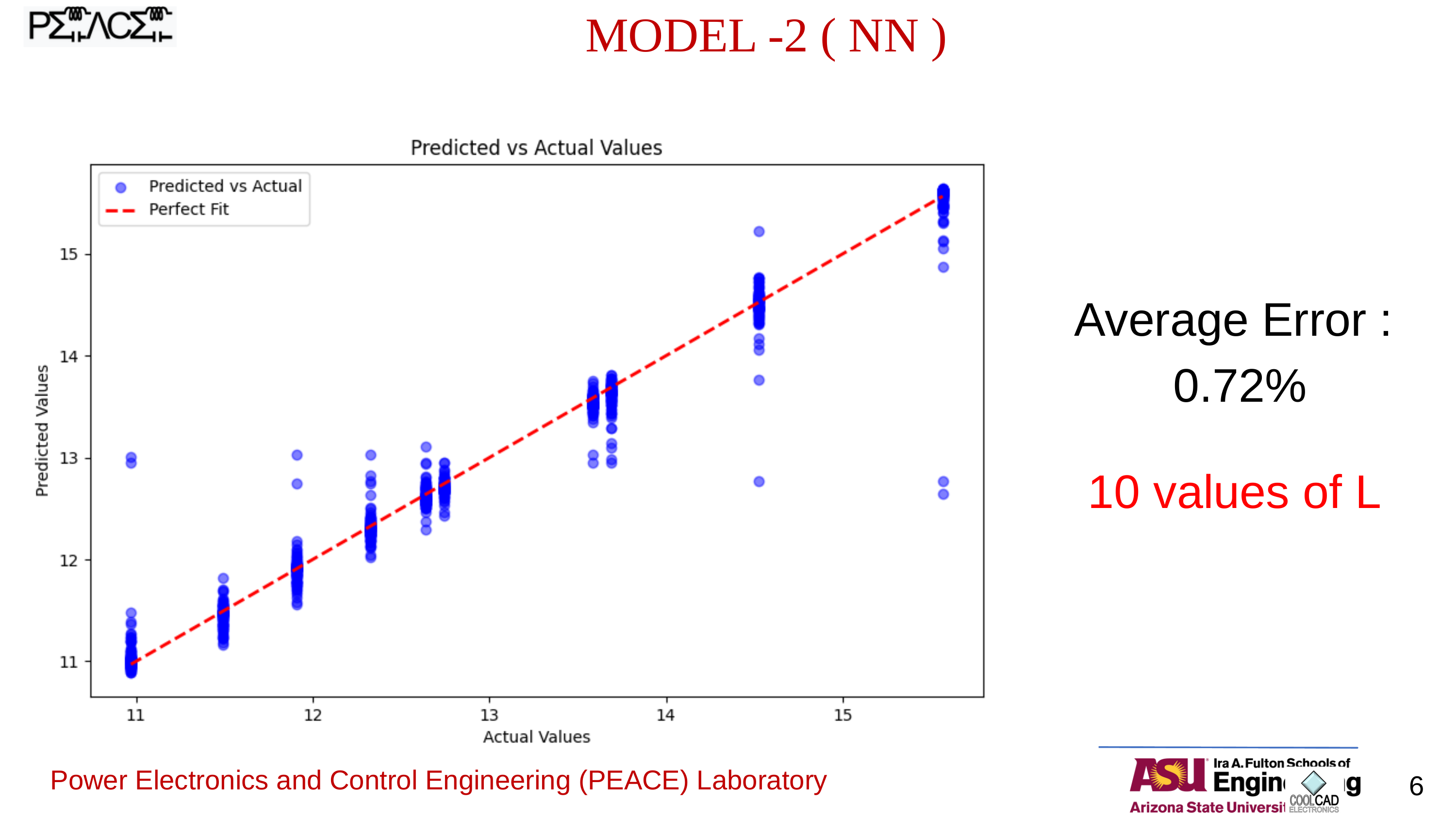

MODEL -2 ( NN )

Average Error :
0.72%
10 values of L

Power Electronics and Control Engineering (PEACE) Laboratory

6